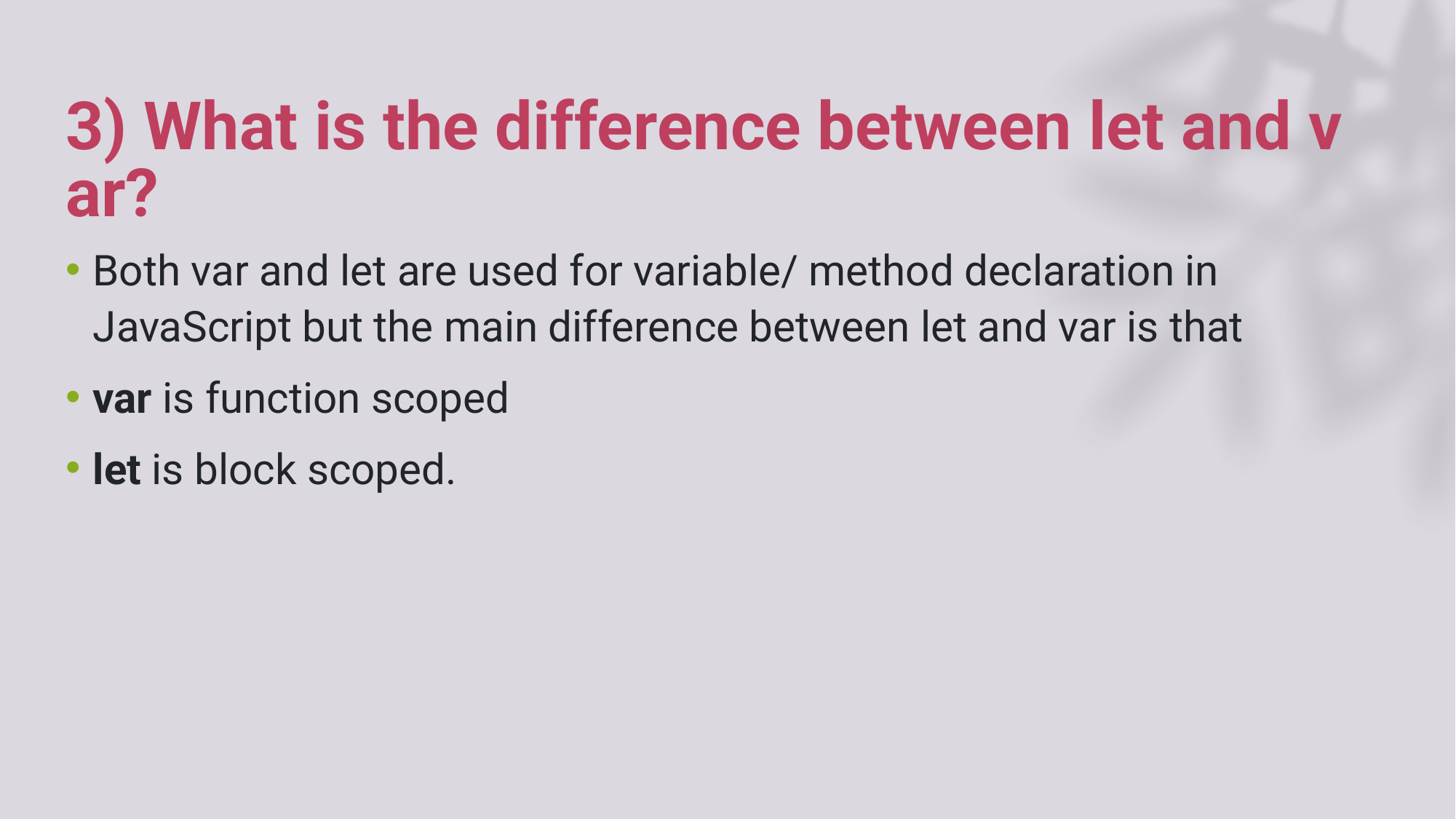

# 3) What is the difference between let and var?
Both var and let are used for variable/ method declaration in JavaScript but the main difference between let and var is that
var is function scoped
let is block scoped.